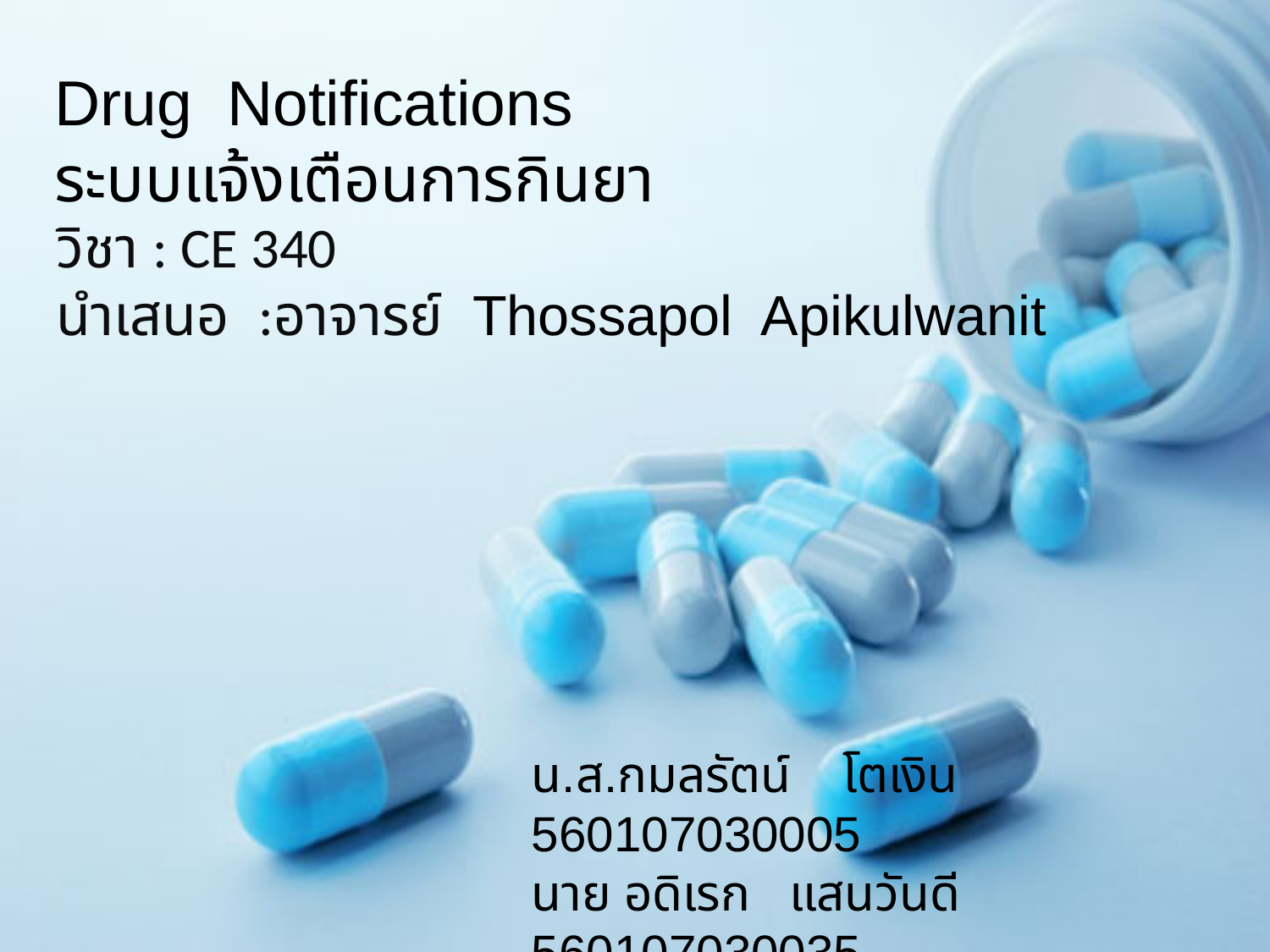

Drug  Notifications
ระบบแจ้งเตือนการกินยา
วิชา : CE 340
นำเสนอ  :อาจารย์  Thossapol  Apikulwanit
น.ส.กมลรัตน์    โตเงิน               560107030005
นาย อดิเรก   แสนวันดี               560107030035
น.ส.วรรณิศา  หมวดชนะ           560107030036